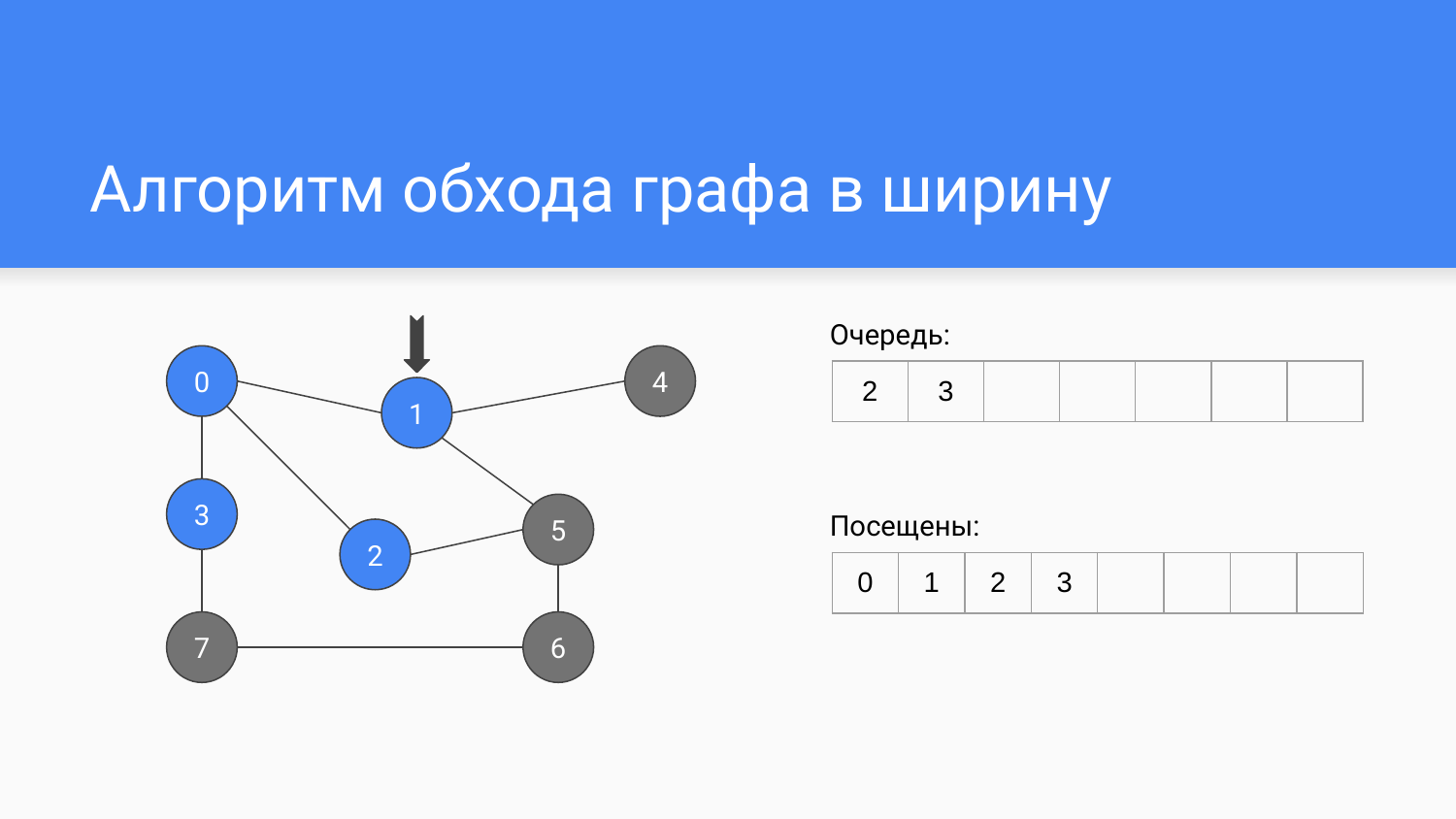

# Алгоритм обхода графа в ширину
Очередь:

0
4
| 2 | 3 |  |  |  |  |  |
| --- | --- | --- | --- | --- | --- | --- |
1
3
Посещены:
5
2
| 0 | 1 | 2 | 3 |  |  |  |  |
| --- | --- | --- | --- | --- | --- | --- | --- |
7
6